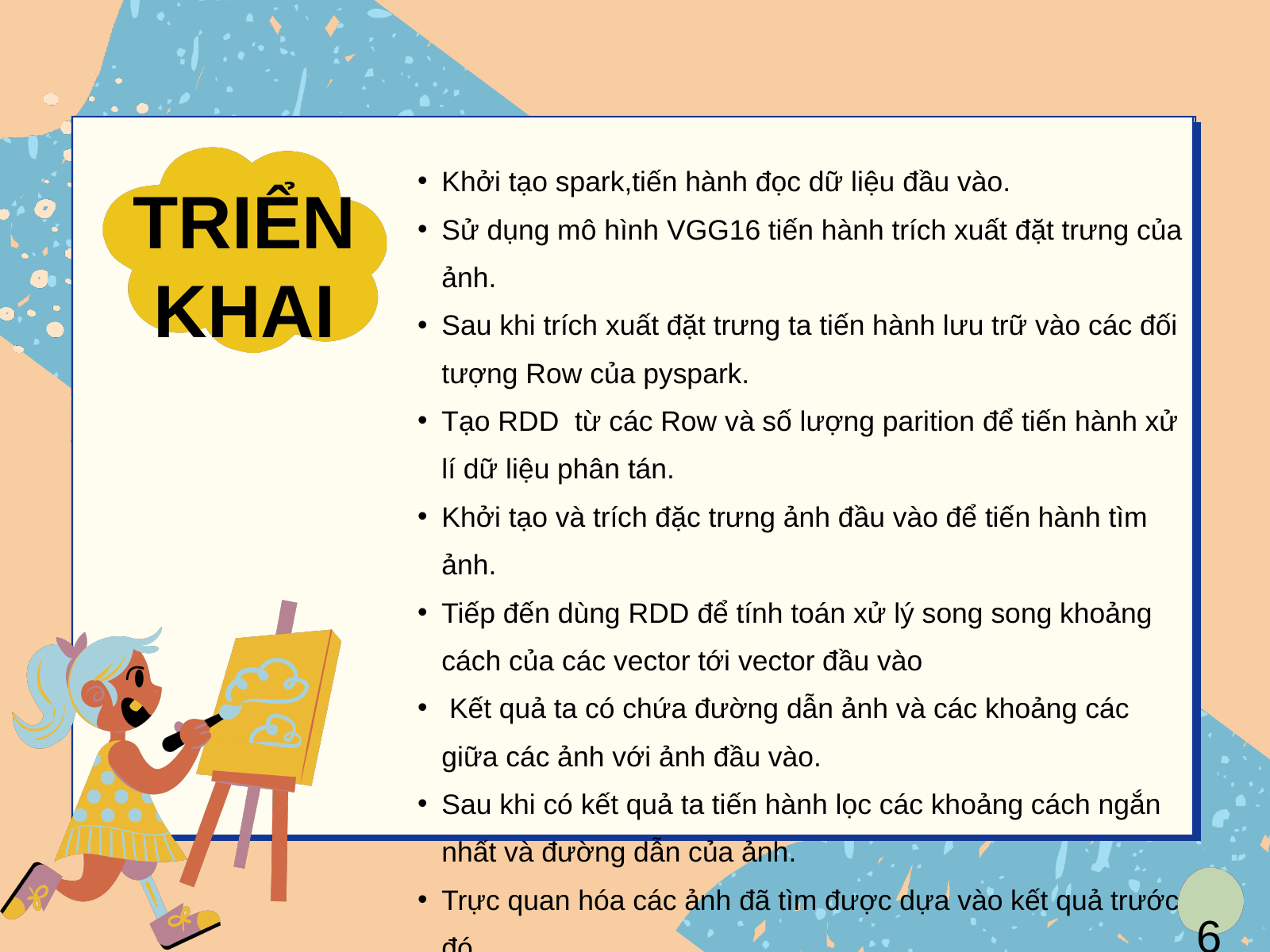

Khởi tạo spark,tiến hành đọc dữ liệu đầu vào.
Sử dụng mô hình VGG16 tiến hành trích xuất đặt trưng của ảnh.
Sau khi trích xuất đặt trưng ta tiến hành lưu trữ vào các đối tượng Row của pyspark.
Tạo RDD  từ các Row và số lượng parition để tiến hành xử lí dữ liệu phân tán.
Khởi tạo và trích đặc trưng ảnh đầu vào để tiến hành tìm ảnh.
Tiếp đến dùng RDD để tính toán xử lý song song khoảng cách của các vector tới vector đầu vào
 Kết quả ta có chứa đường dẫn ảnh và các khoảng các giữa các ảnh với ảnh đầu vào.
Sau khi có kết quả ta tiến hành lọc các khoảng cách ngắn nhất và đường dẫn của ảnh.
Trực quan hóa các ảnh đã tìm được dựa vào kết quả trước đó.
TRIỂN KHAI

6